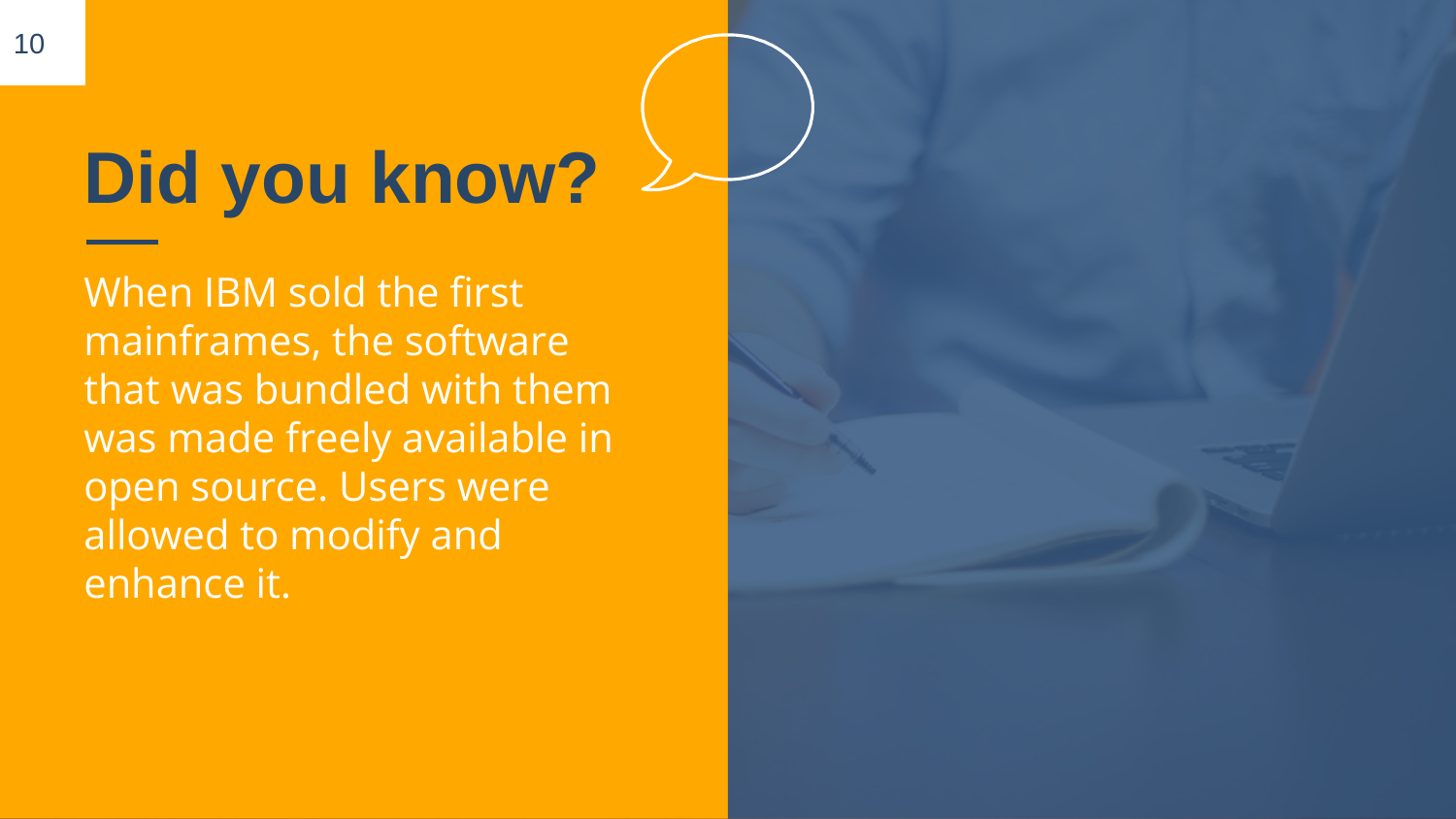

10

# Did you know?
When IBM sold the first mainframes, the software that was bundled with them was made freely available in open source. Users were allowed to modify and enhance it.